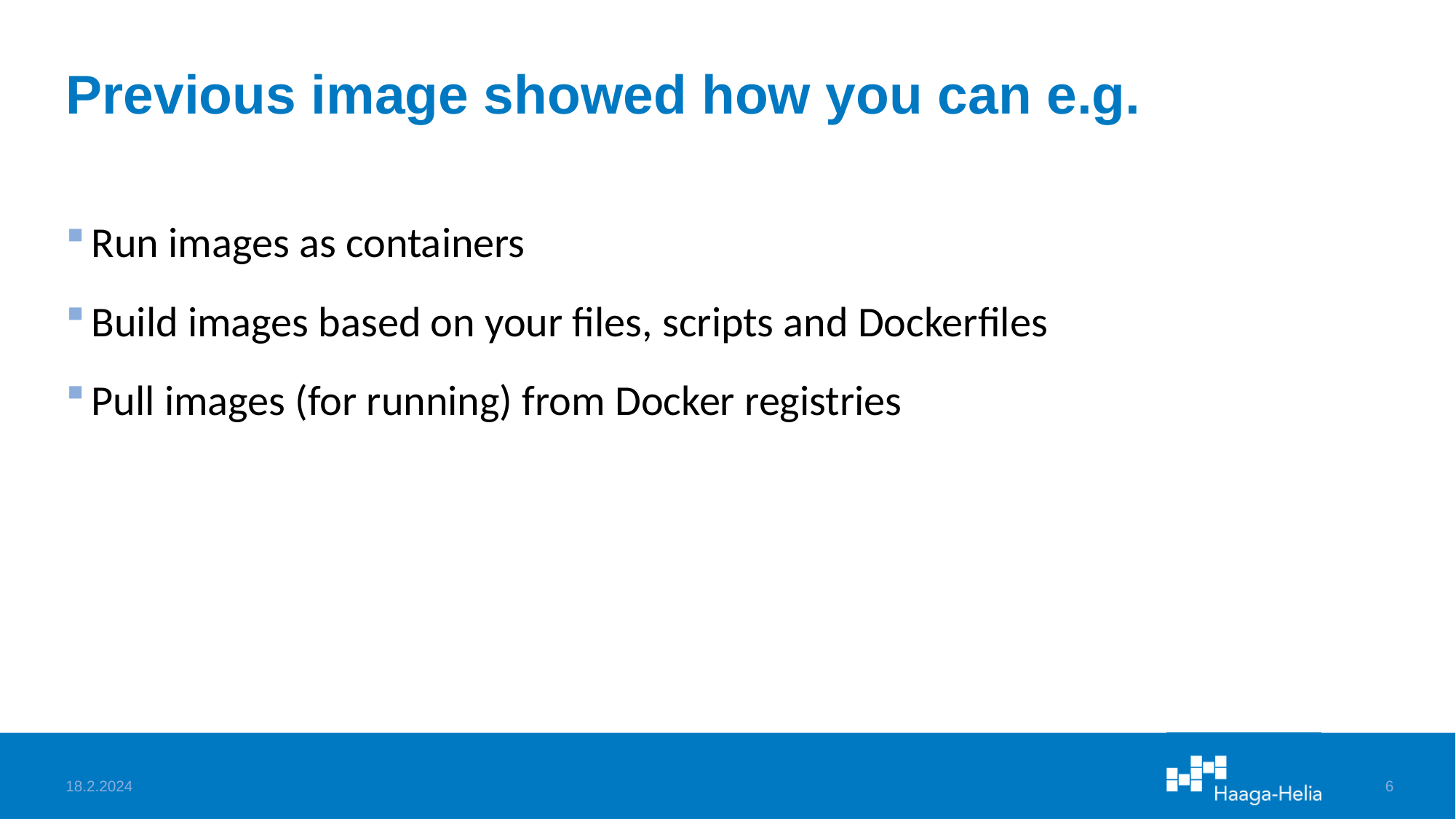

# Previous image showed how you can e.g.
Run images as containers
Build images based on your files, scripts and Dockerfiles
Pull images (for running) from Docker registries
18.2.2024

6